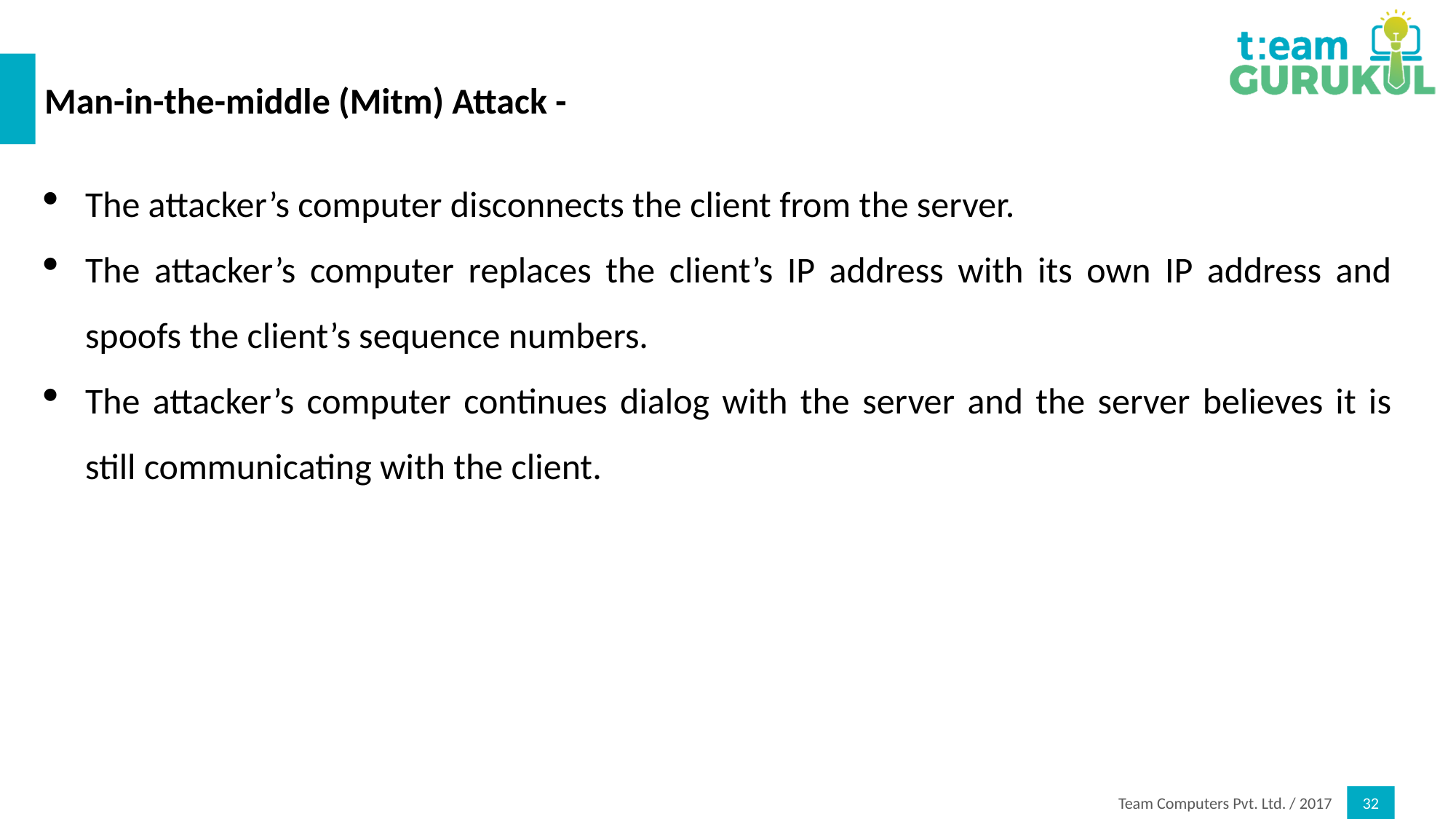

# Man-in-the-middle (Mitm) Attack -
The attacker’s computer disconnects the client from the server.
The attacker’s computer replaces the client’s IP address with its own IP address and
spoofs the client’s sequence numbers.
The attacker’s computer continues dialog with the server and the server believes it is still communicating with the client.